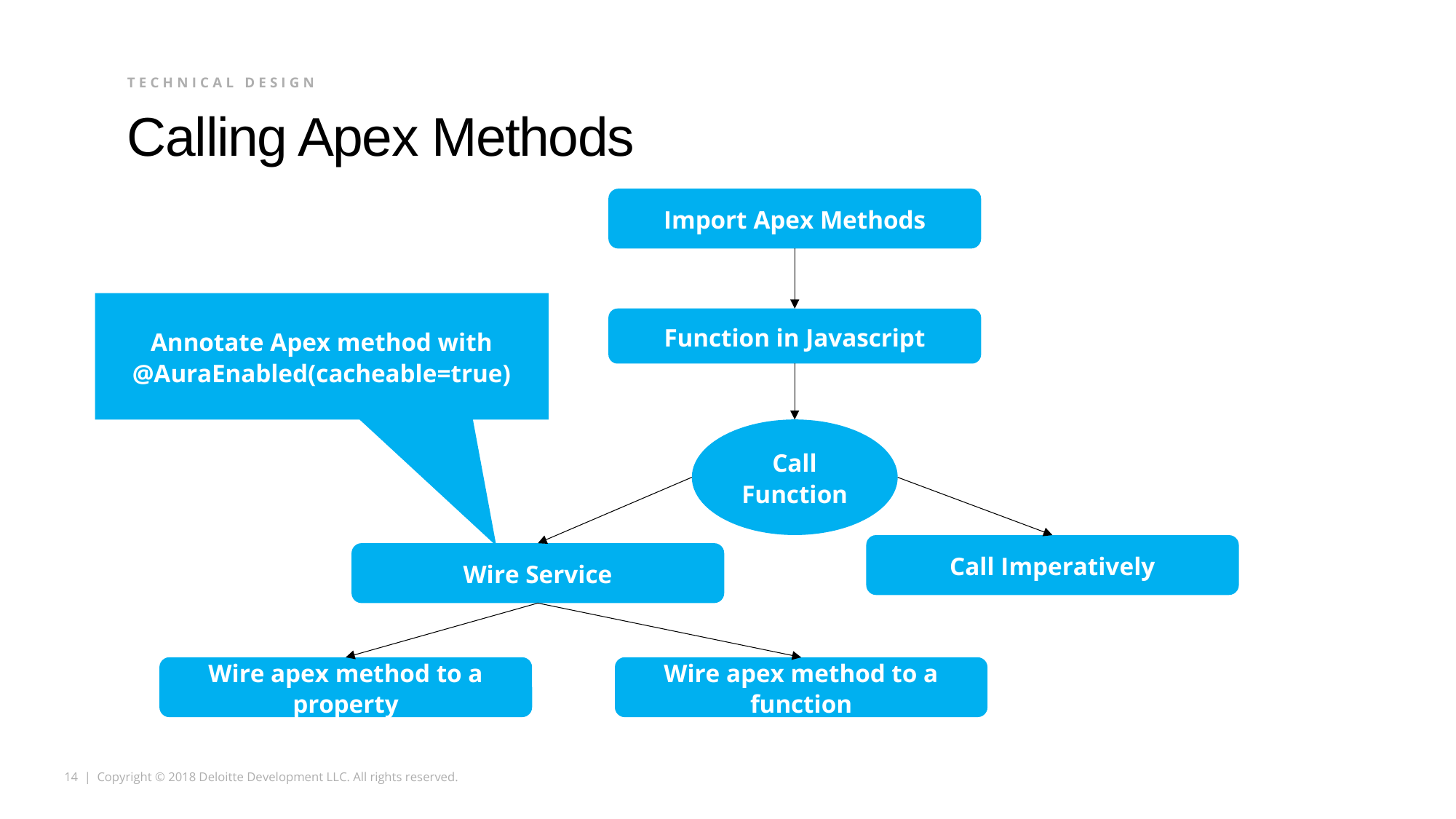

Technical design
Calling Apex Methods
Import Apex Methods

Annotate Apex method with
@AuraEnabled(cacheable=true)
Function in Javascript
Creating a Form to Work with Records
Creating a Form to Work with Records
Call Function
Call Imperatively
Wire Service
Wire apex method to a property
Wire apex method to a function